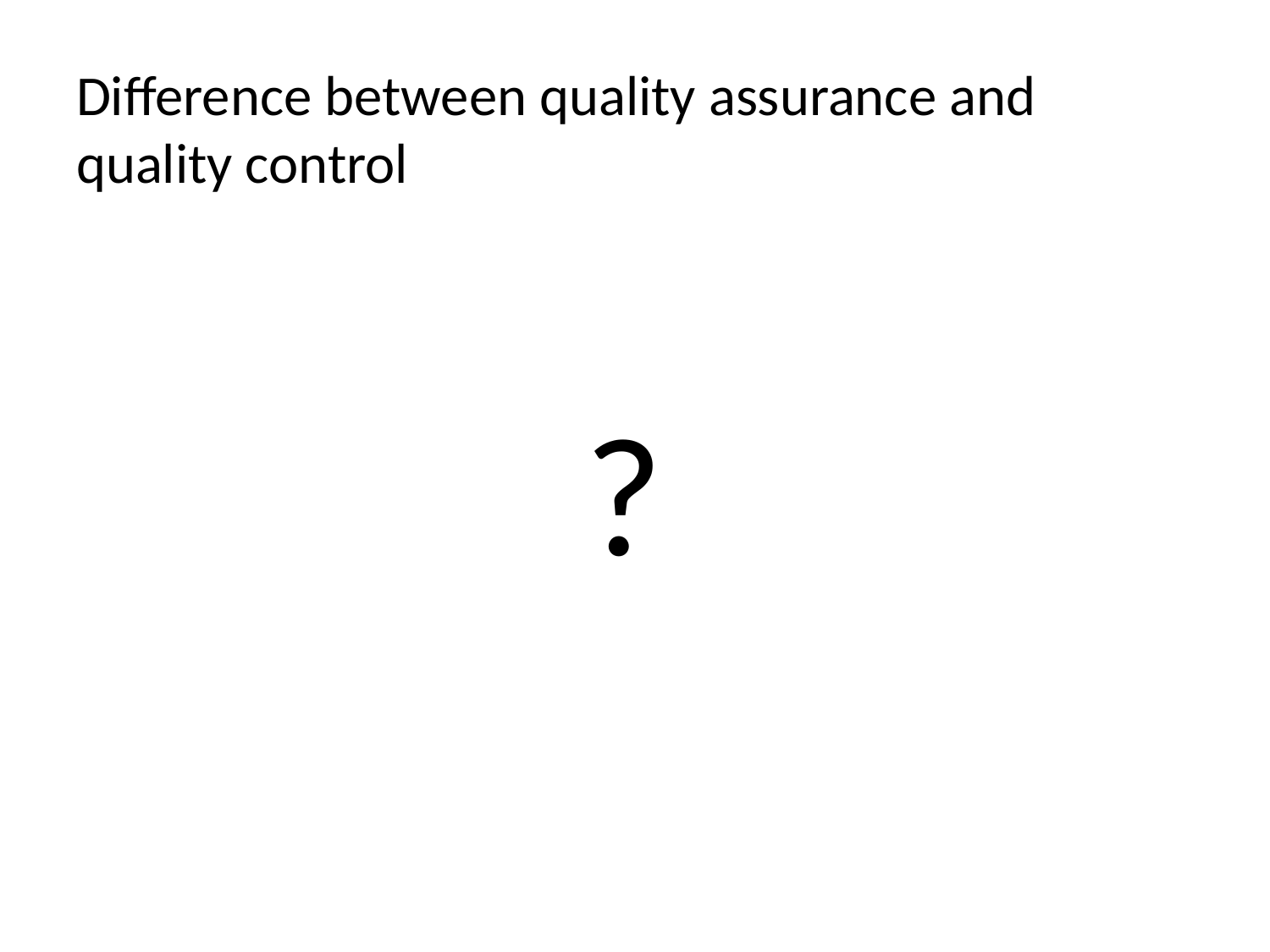

#
Difference between quality assurance and quality control

				?